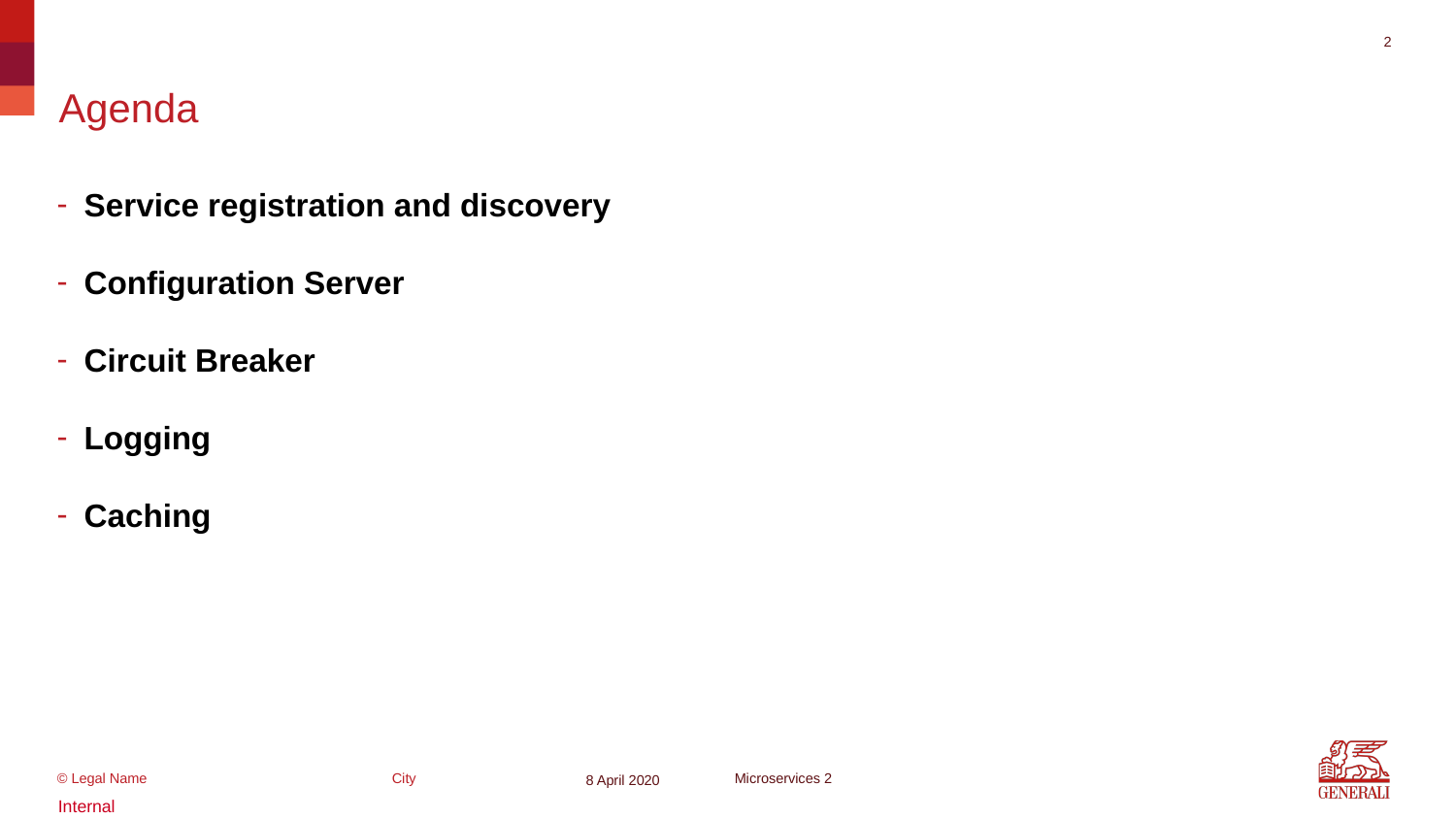

2
Service registration and discovery
Configuration Server
Circuit Breaker
Logging
Caching
8 April 2020
Microservices 2